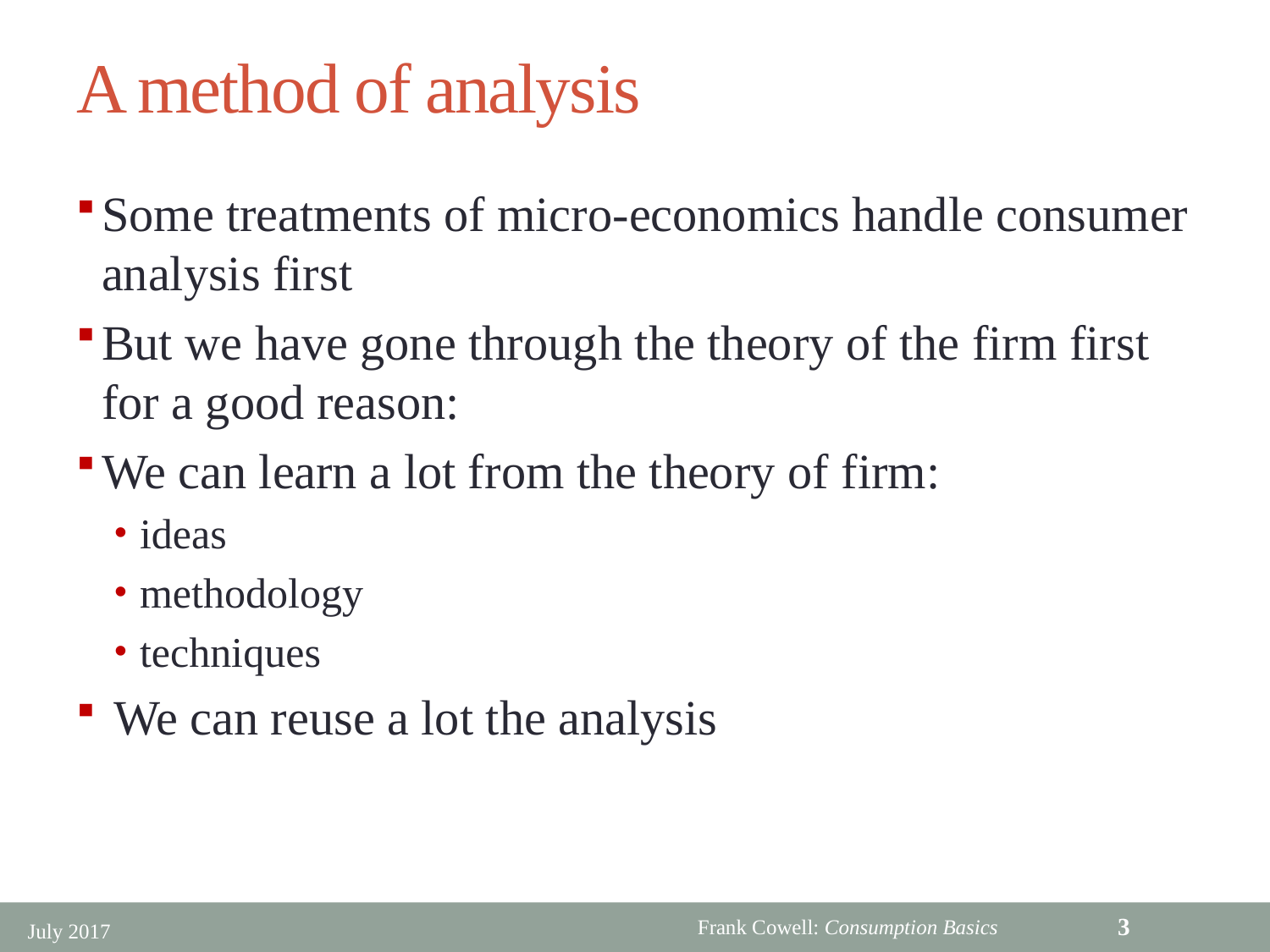

# A method of analysis
Some treatments of micro-economics handle consumer analysis first
But we have gone through the theory of the firm first for a good reason:
We can learn a lot from the theory of firm:
ideas
methodology
techniques
 We can reuse a lot the analysis
3
July 2017